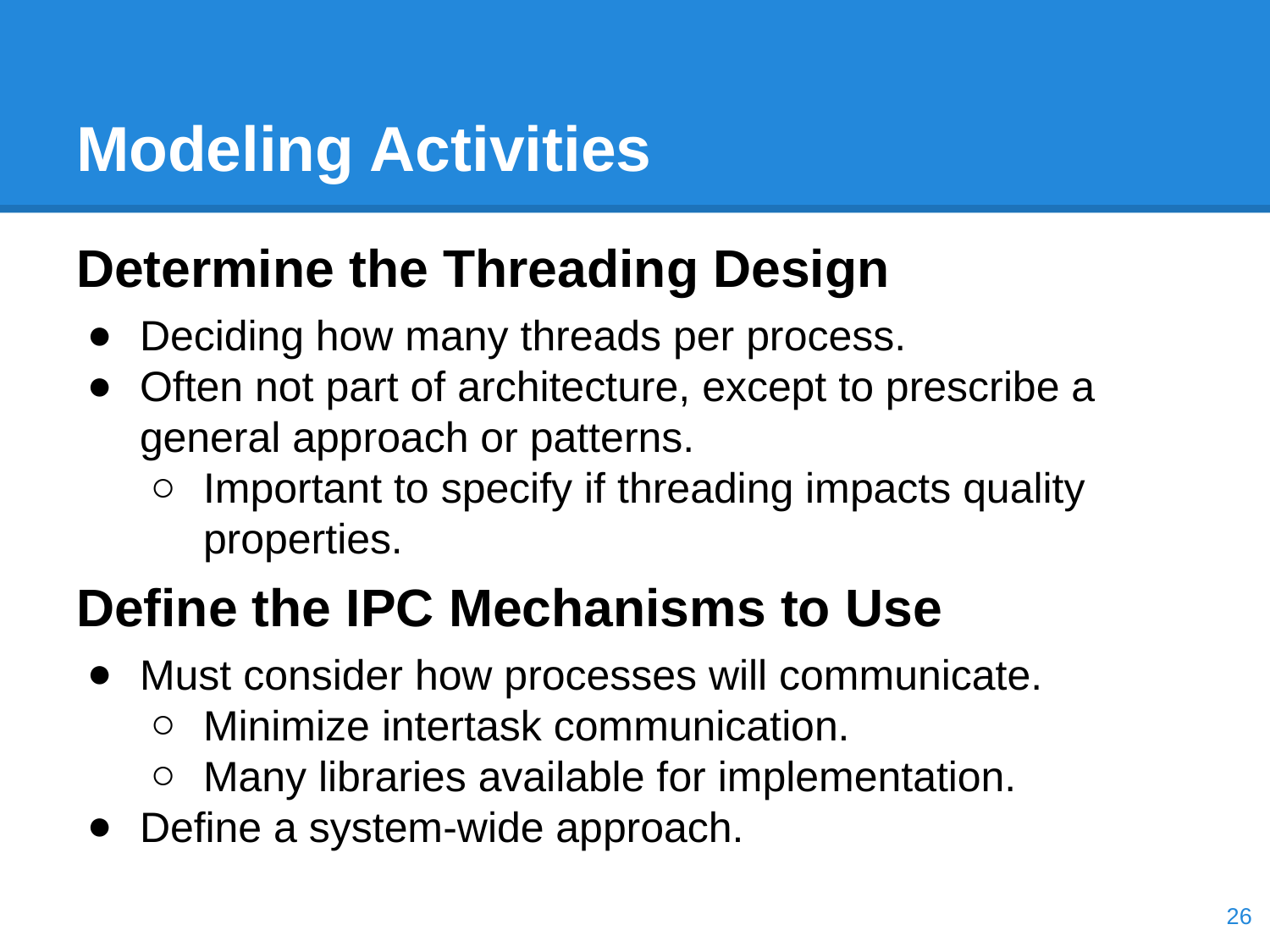

# Modeling Activities
Determine the Threading Design
Deciding how many threads per process.
Often not part of architecture, except to prescribe a general approach or patterns.
Important to specify if threading impacts quality properties.
Define the IPC Mechanisms to Use
Must consider how processes will communicate.
Minimize intertask communication.
Many libraries available for implementation.
Define a system-wide approach.
26